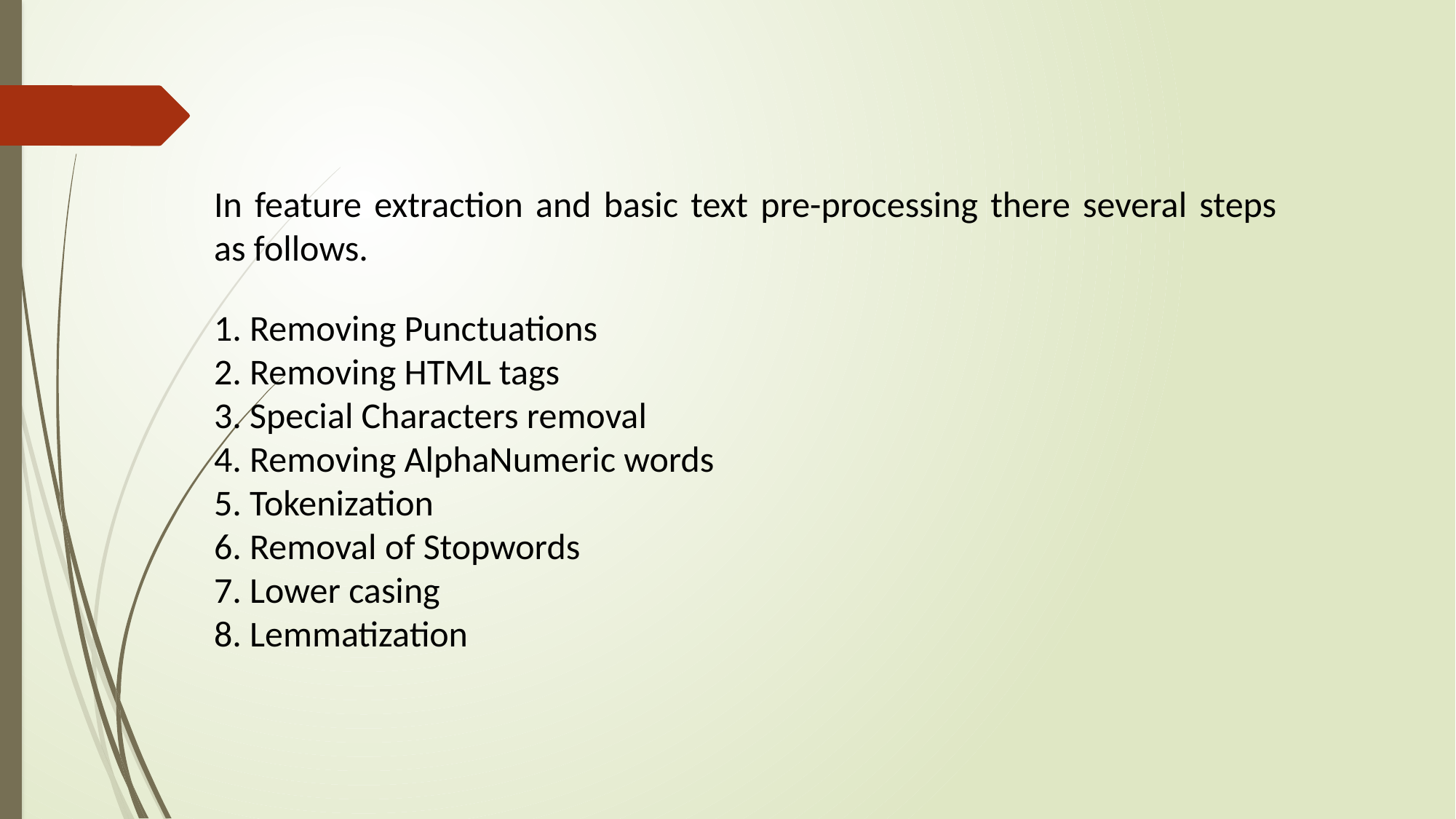

In feature extraction and basic text pre-processing there several steps as follows.

1. Removing Punctuations
2. Removing HTML tags
3. Special Characters removal
4. Removing AlphaNumeric words
5. Tokenization
6. Removal of Stopwords
7. Lower casing
8. Lemmatization